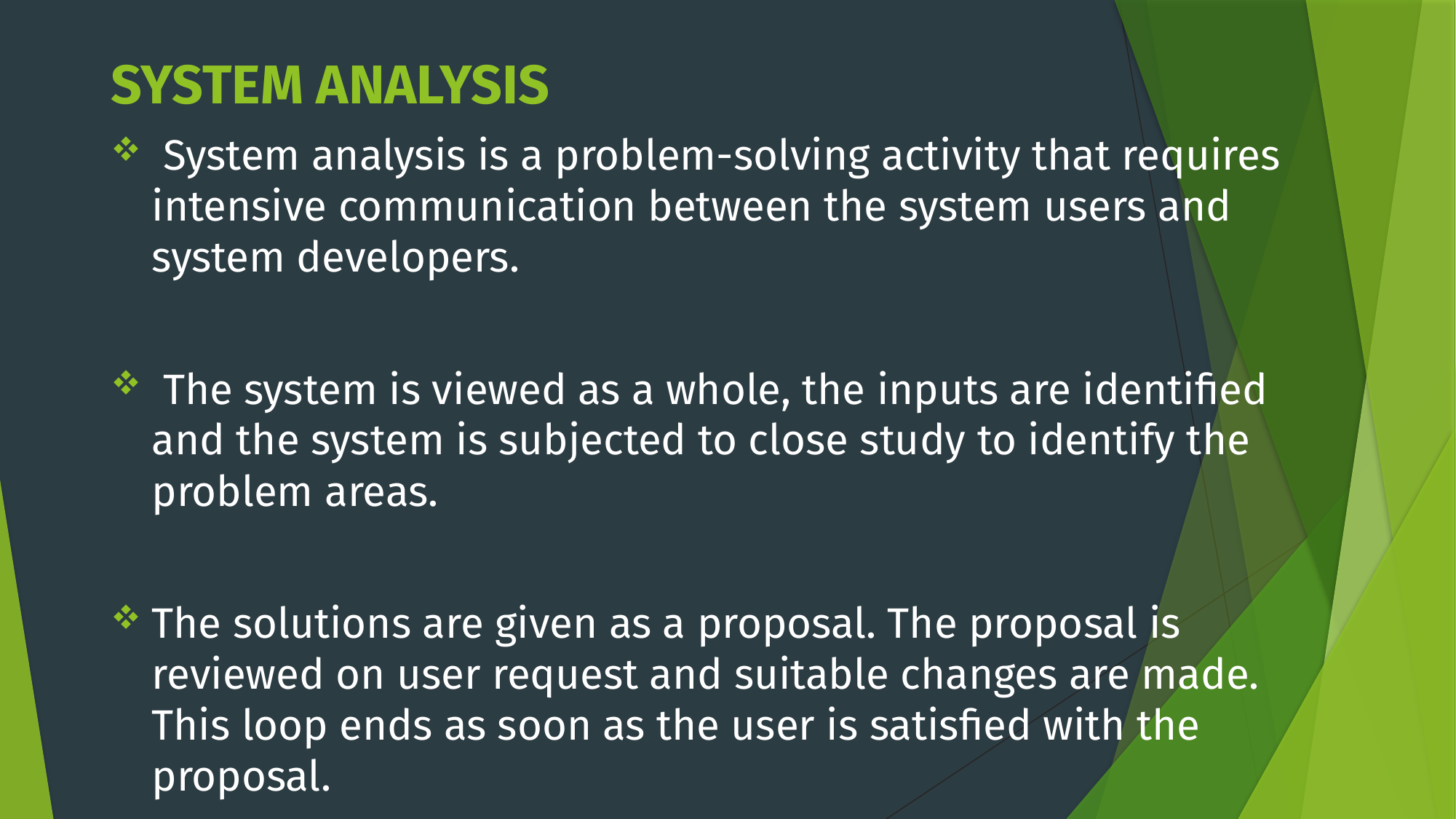

# SYSTEM ANALYSIS
 System analysis is a problem-solving activity that requires intensive communication between the system users and system developers.

 The system is viewed as a whole, the inputs are identified and the system is subjected to close study to identify the problem areas.

The solutions are given as a proposal. The proposal is reviewed on user request and suitable changes are made. This loop ends as soon as the user is satisfied with the proposal.